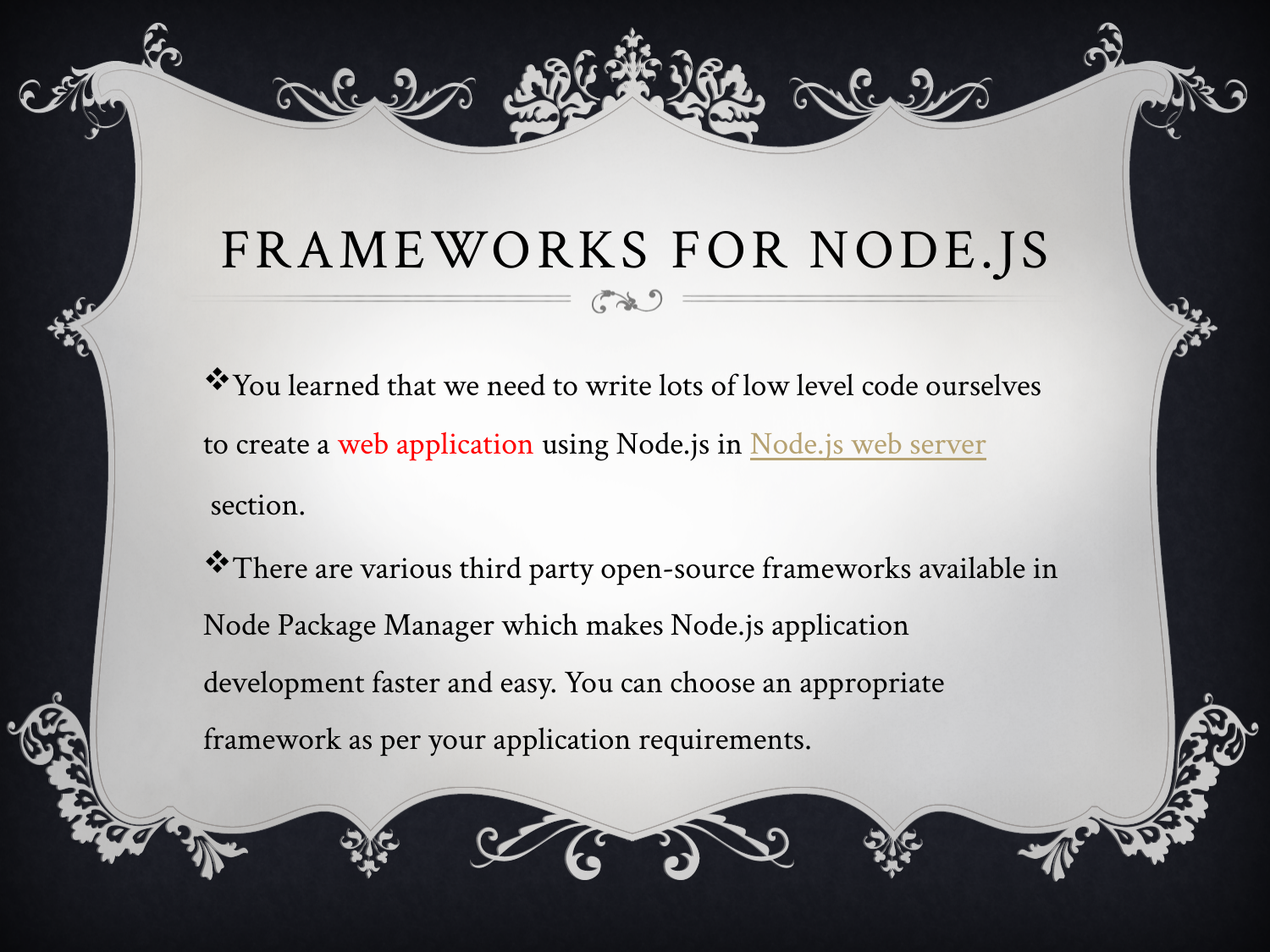

# Frameworks for Node.js
You learned that we need to write lots of low level code ourselves to create a web application using Node.js in Node.js web server section.
There are various third party open-source frameworks available in Node Package Manager which makes Node.js application development faster and easy. You can choose an appropriate framework as per your application requirements.